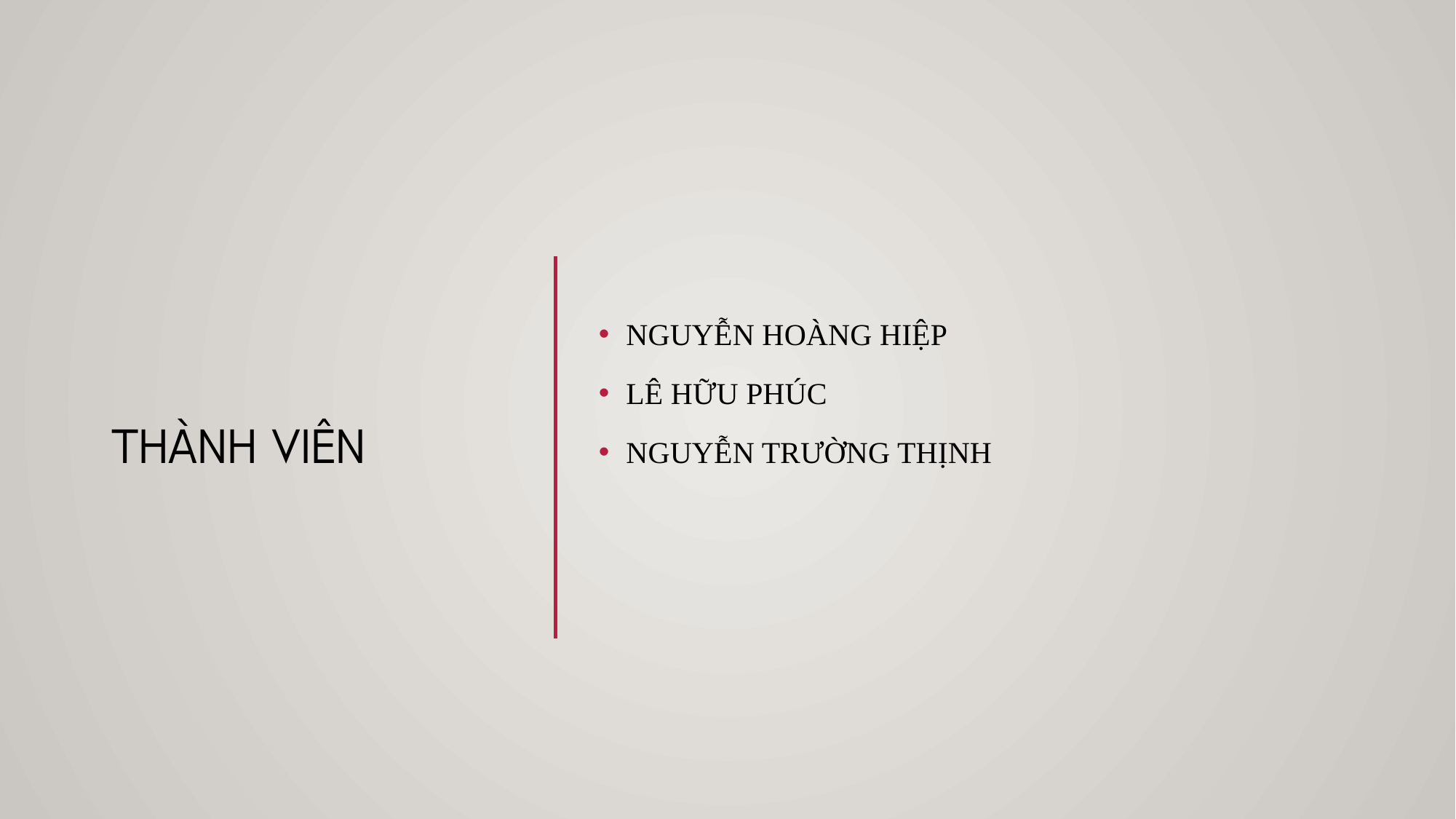

# THÀNH VIÊN
NGUYỄN HOÀNG HIỆP
LÊ HỮU PHÚC
NGUYỄN TRƯỜNG THỊNH